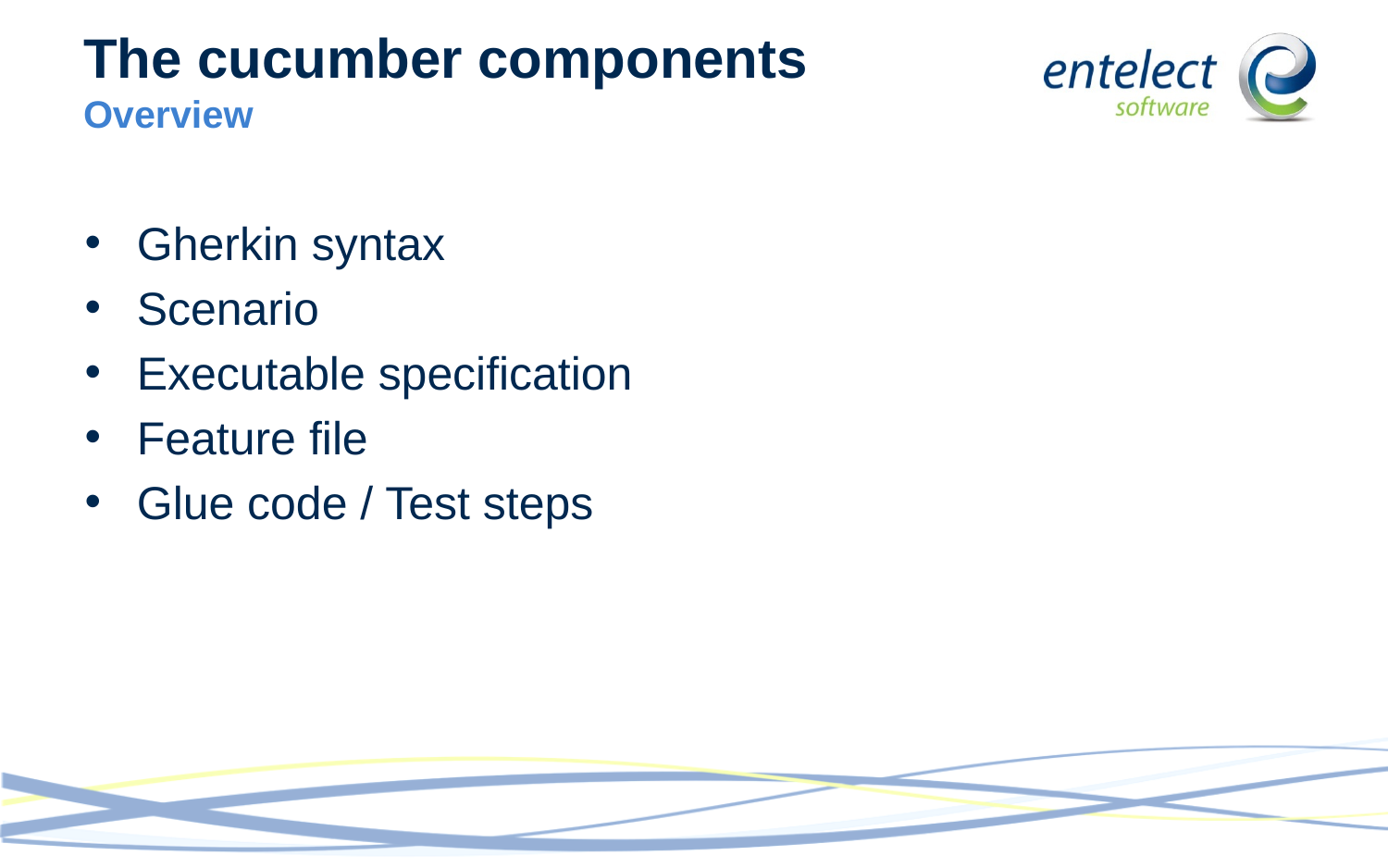

# The cucumber components Overview

Gherkin syntax
Scenario
Executable specification
Feature file
Glue code / Test steps